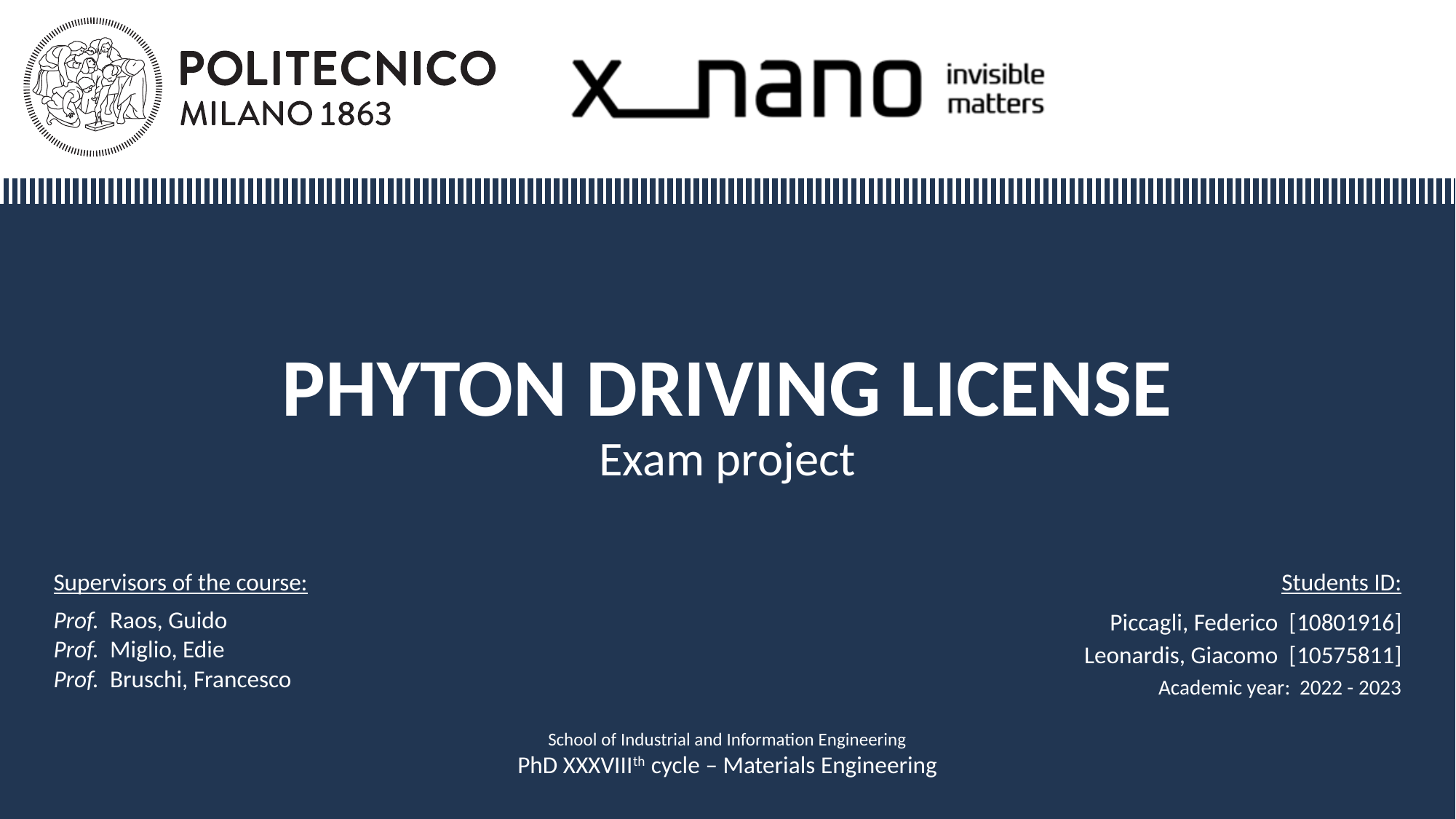

# PHYTON DRIVING LICENSE Exam project
Students ID:
Supervisors of the course:
Prof.  Raos, Guido
Prof.  Miglio, Edie
Prof.  Bruschi, Francesco
Piccagli, Federico  [10801916]
Leonardis, Giacomo  [10575811]
Academic year:  2022 - 2023